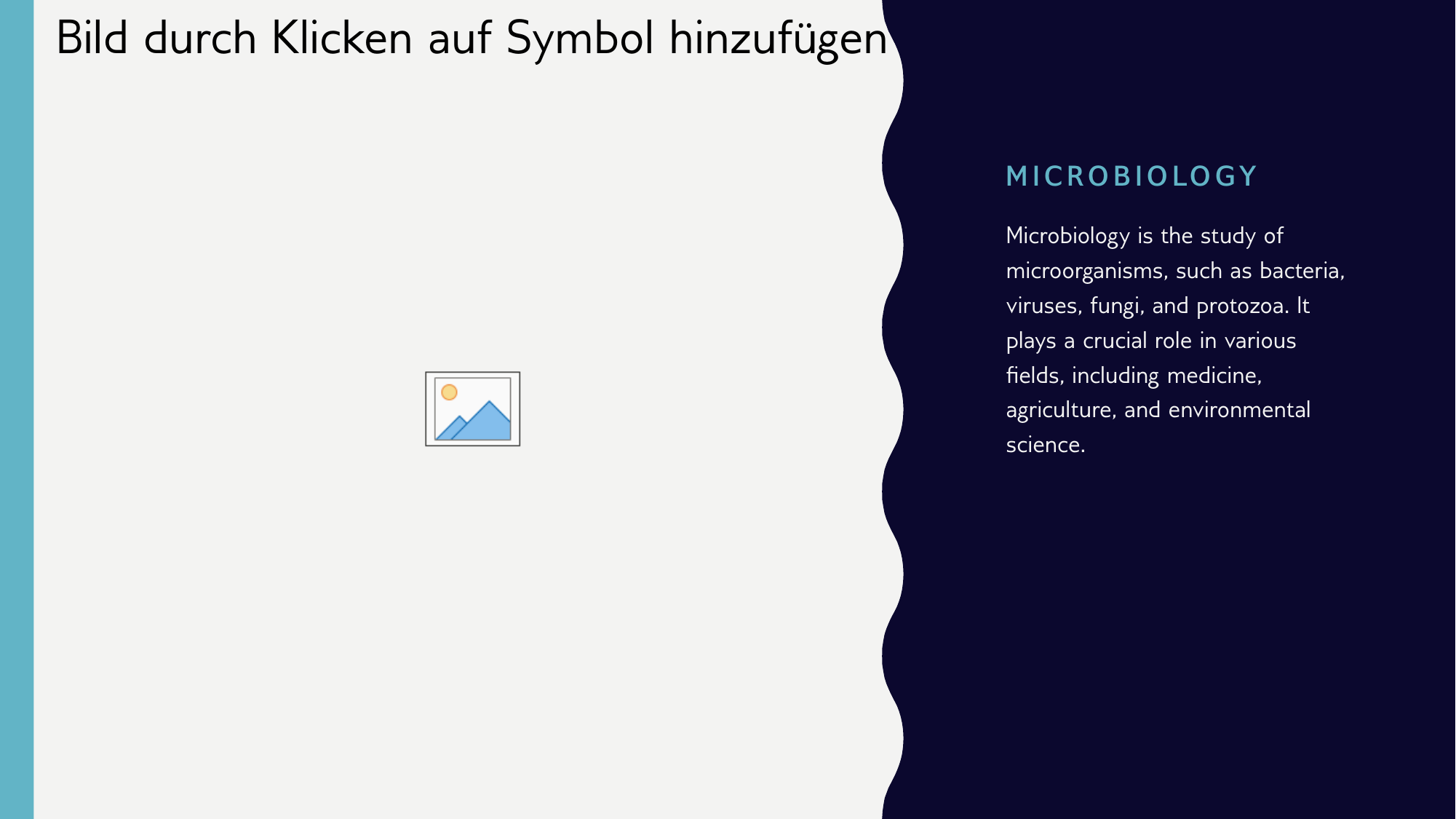

# Microbiology
Microbiology is the study of microorganisms, such as bacteria, viruses, fungi, and protozoa. It plays a crucial role in various fields, including medicine, agriculture, and environmental science.